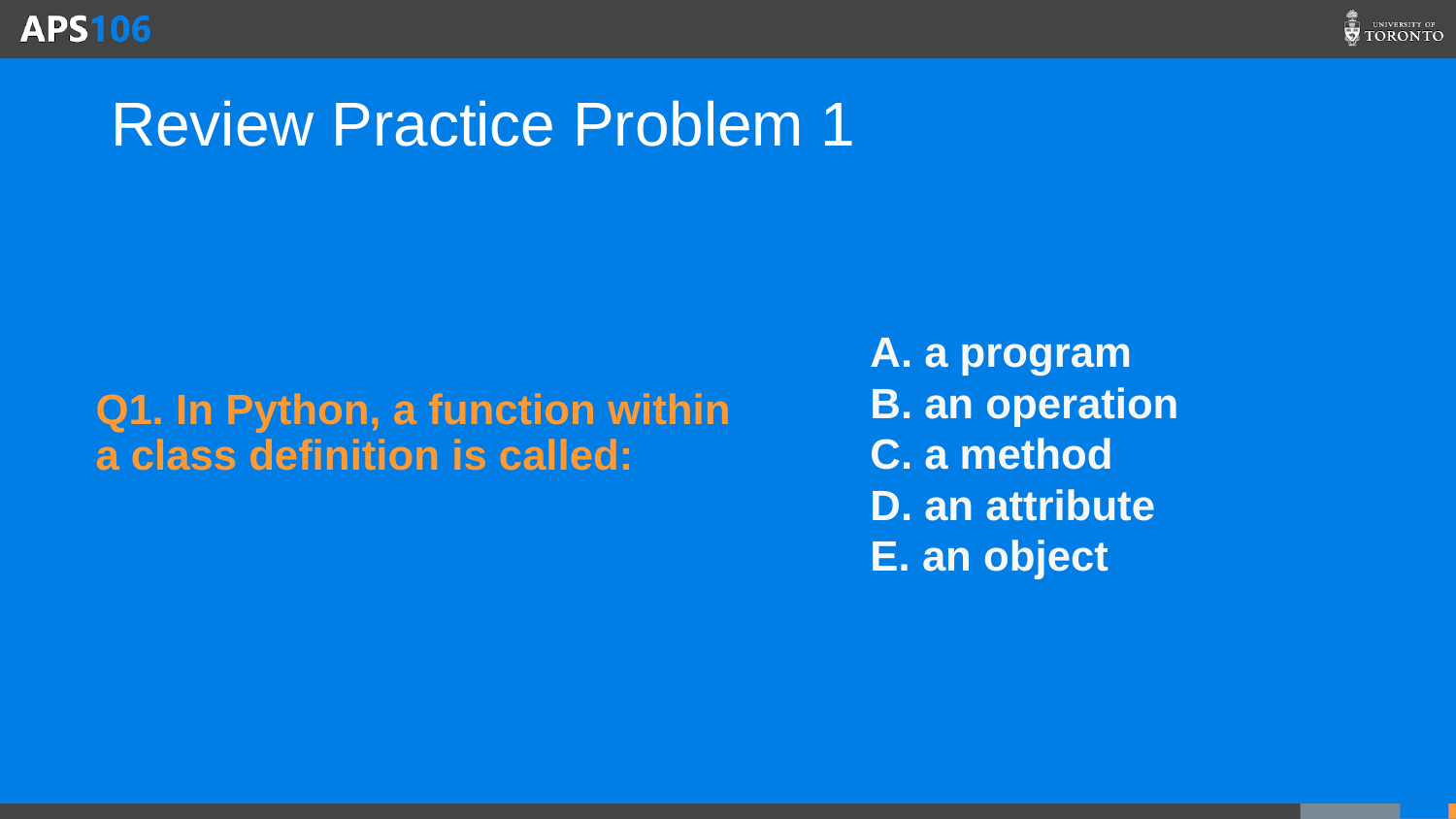

# Review Practice Problem 1
 a program
 an operation
 a method
 an attribute
 an object

Q1. In Python, a function within a class definition is called: